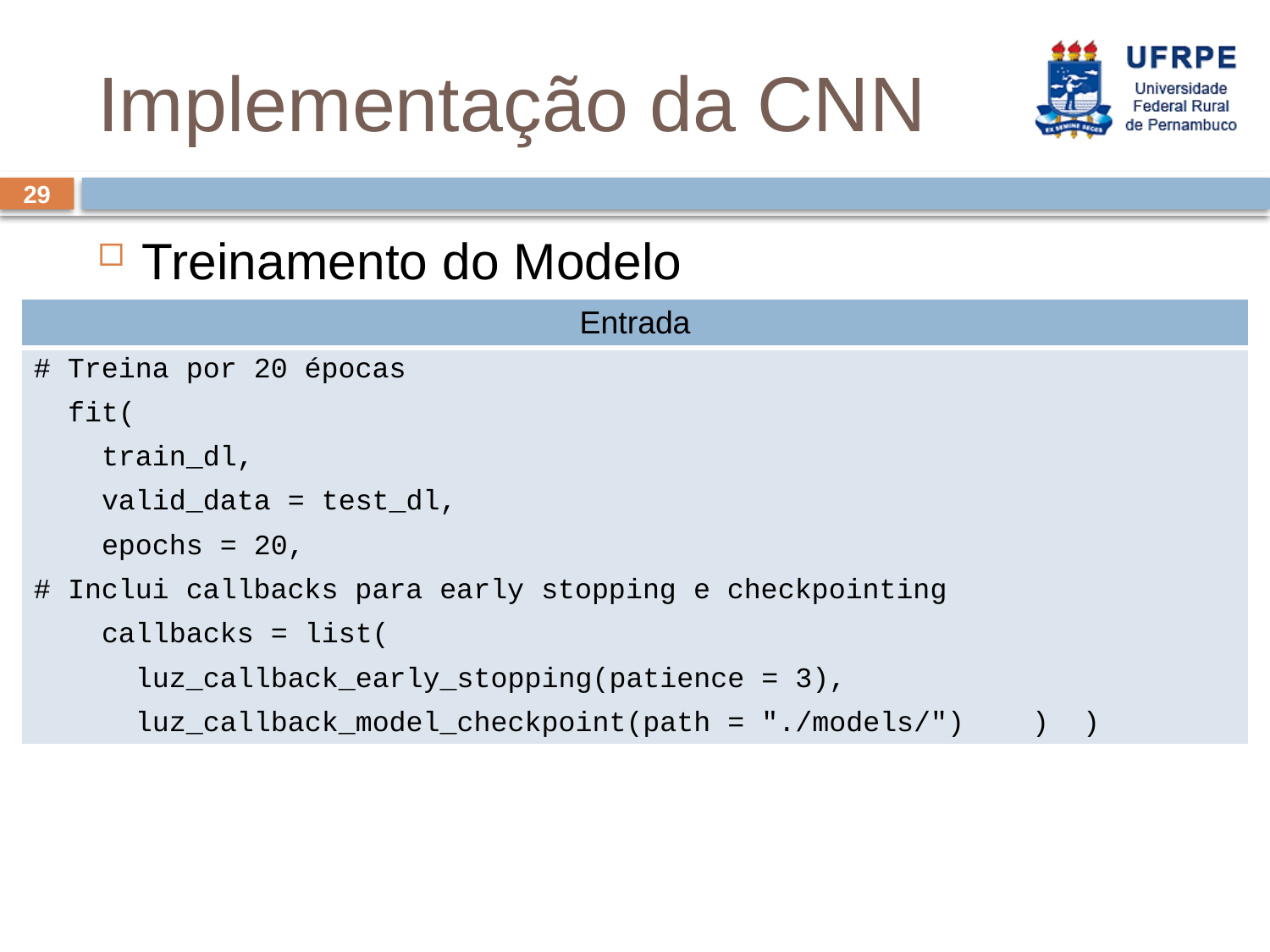

# Implementação da CNN
29
Treinamento do Modelo
| Entrada |
| --- |
| # Treina por 20 épocas fit( train\_dl, valid\_data = test\_dl, epochs = 20, # Inclui callbacks para early stopping e checkpointing callbacks = list( luz\_callback\_early\_stopping(patience = 3), luz\_callback\_model\_checkpoint(path = "./models/") ) ) |